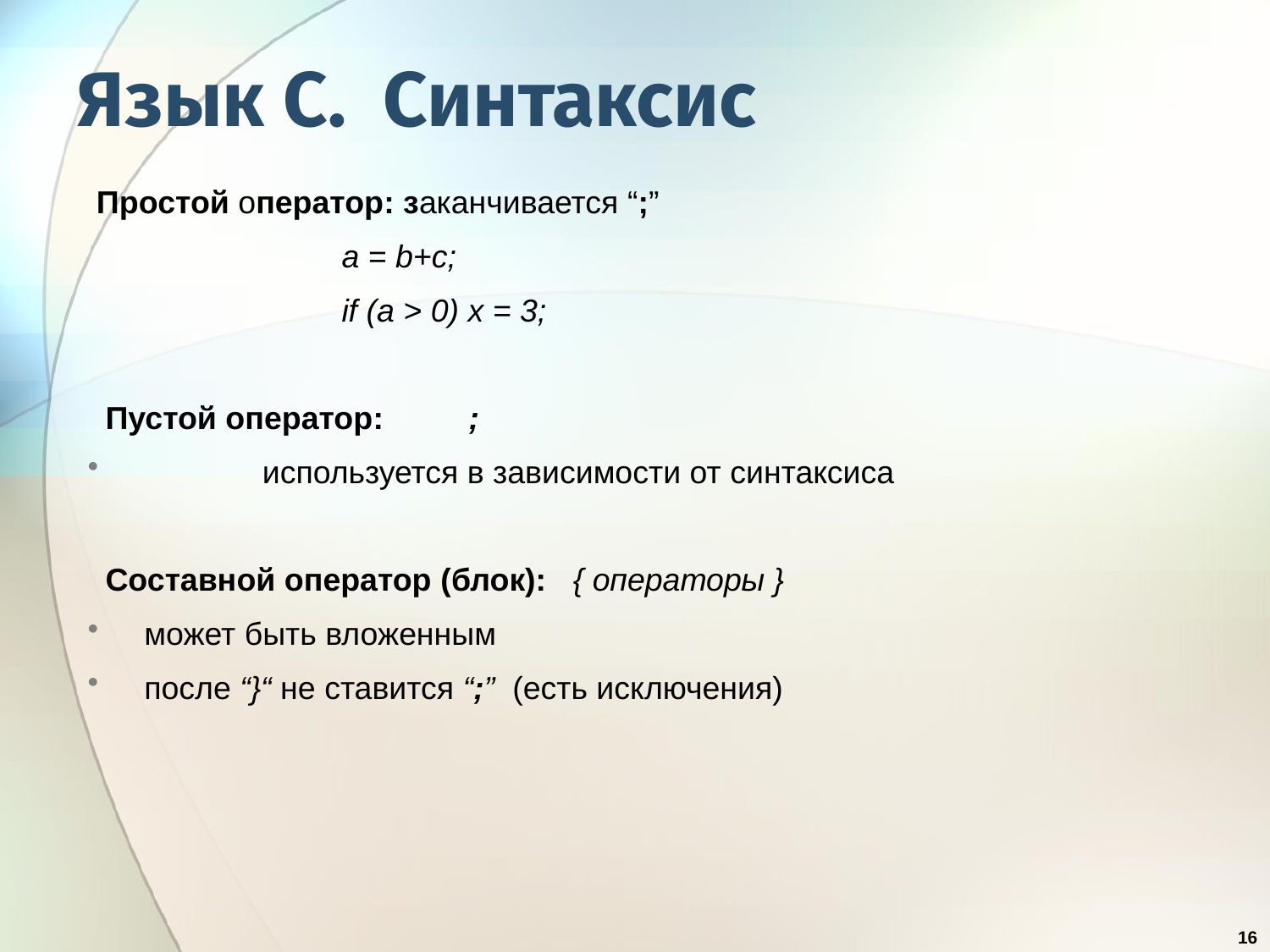

# Язык С.  Синтаксис
 Простой оператор: заканчивается “;”
		a = b+c;
		if (a > 0) x = 3;

  Пустой оператор: 	;
	используется в зависимости от синтаксиса

  Составной оператор (блок):   { операторы }
 может быть вложенным
 после “}“ не ставится “;”  (есть исключения)
16